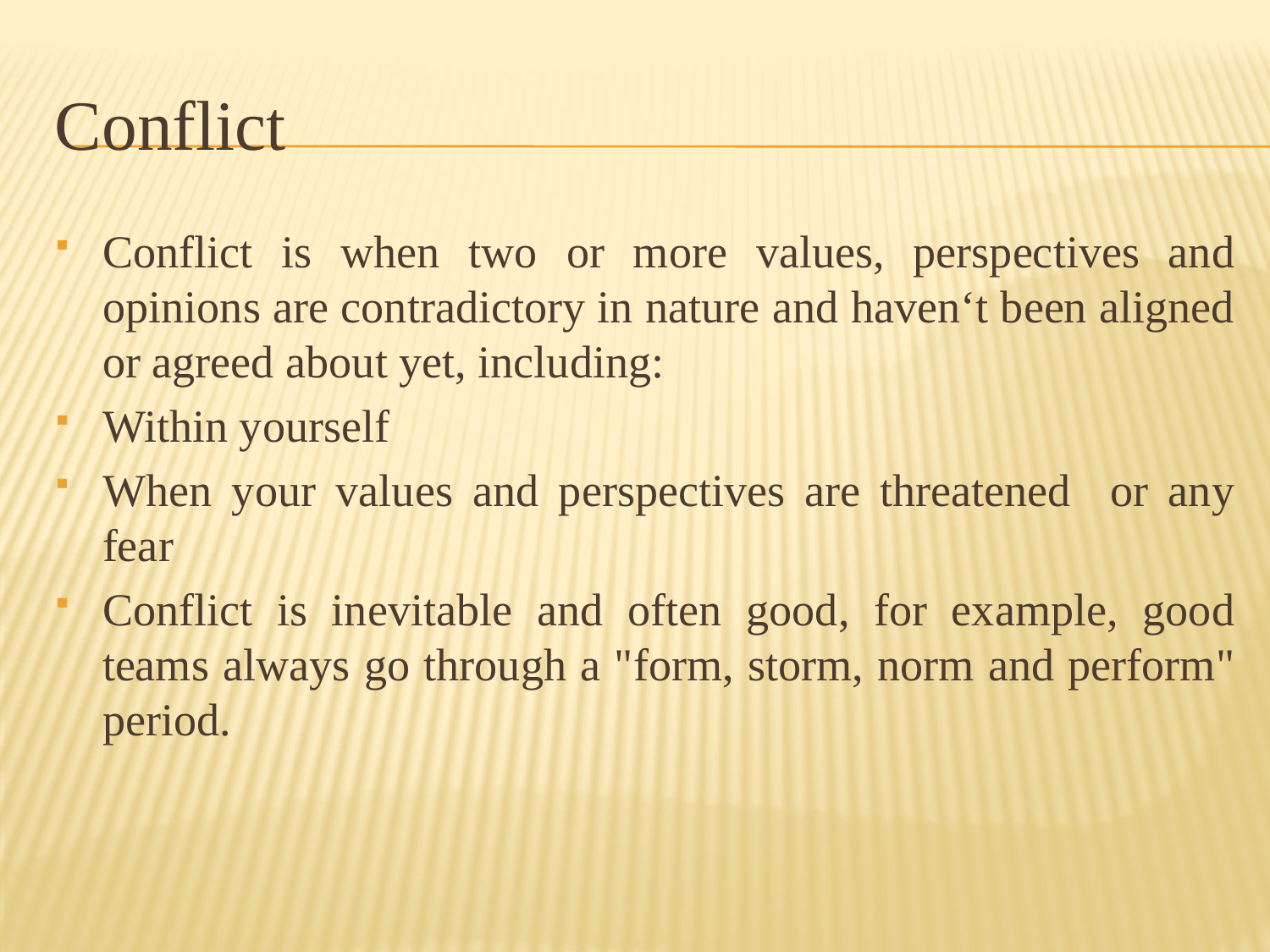

# Conflict
Conflict is when two or more values, perspectives and opinions are contradictory in nature and haven‘t been aligned or agreed about yet, including:
Within yourself
When your values and perspectives are threatened  or any fear
Conflict is inevitable and often good, for example, good teams always go through a "form, storm, norm and perform" period.